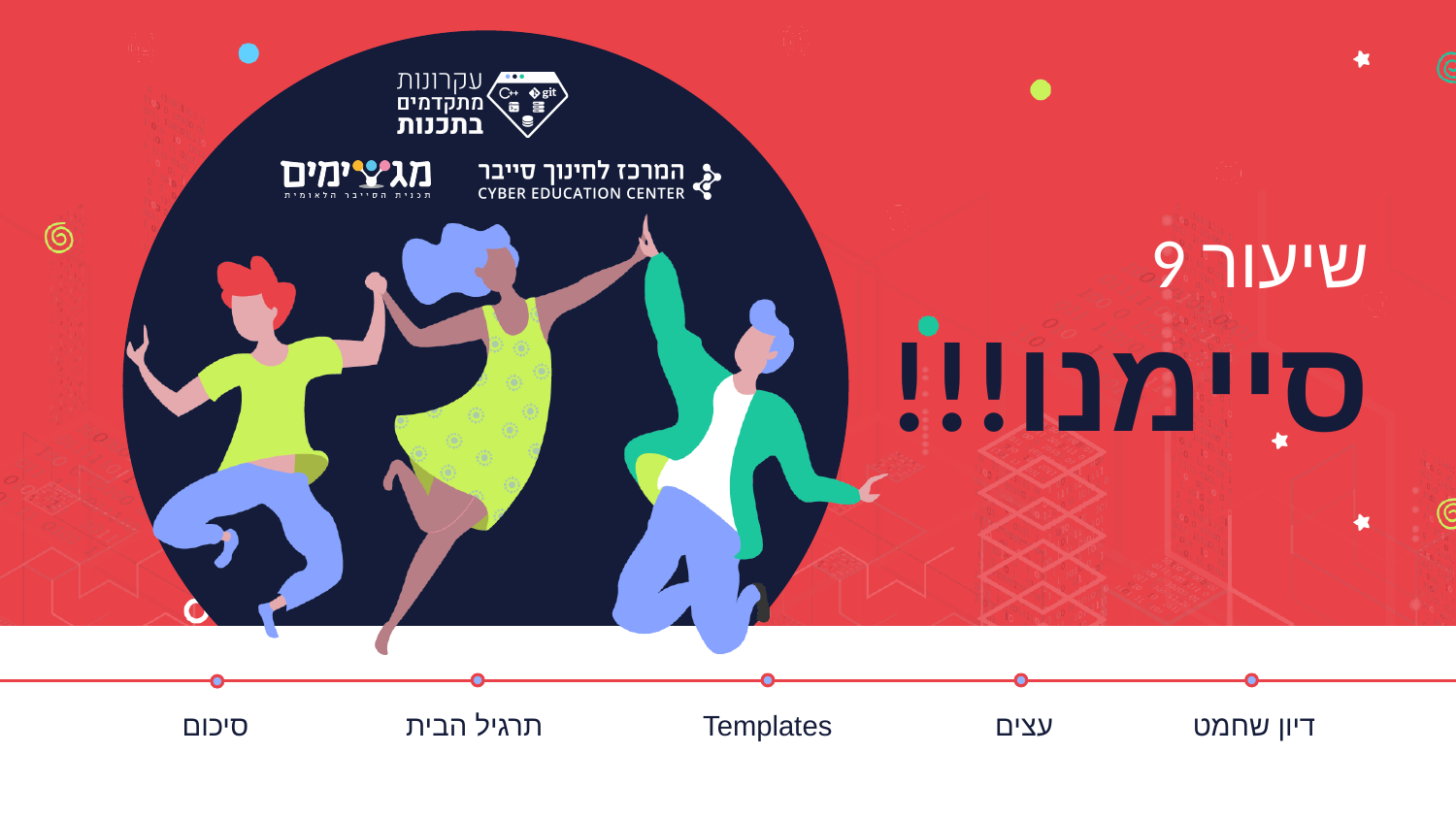

# שיעור 9
סיימנו!!!

סיכום
תרגיל הבית
Templates
עצים
דיון שחמט